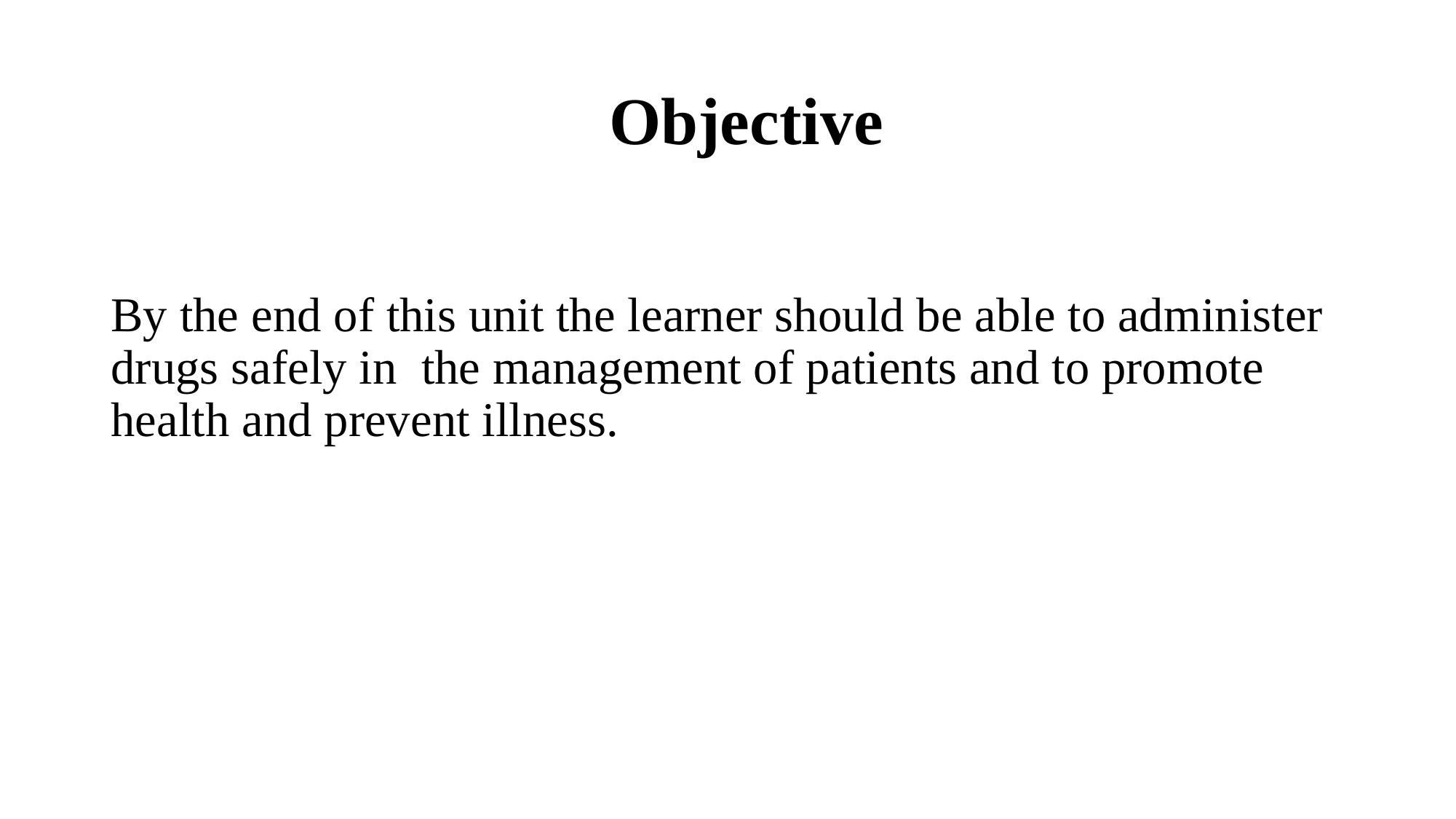

# Objective

By the end of this unit the learner should be able to administer drugs safely in  the management of patients and to promote health and prevent illness.